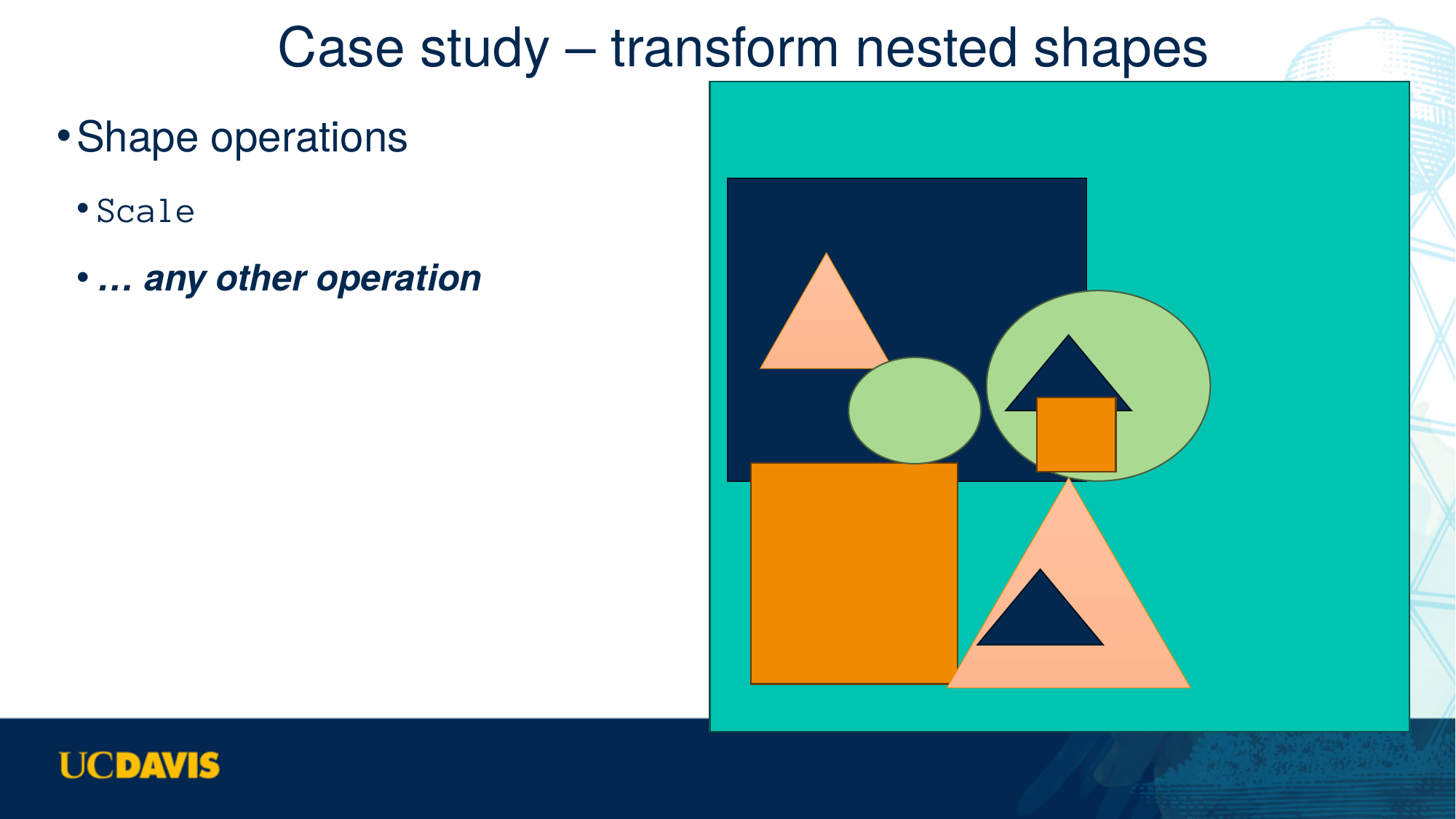

# Case study – transform nested shapes

Shape operations
Scale
… any other operation